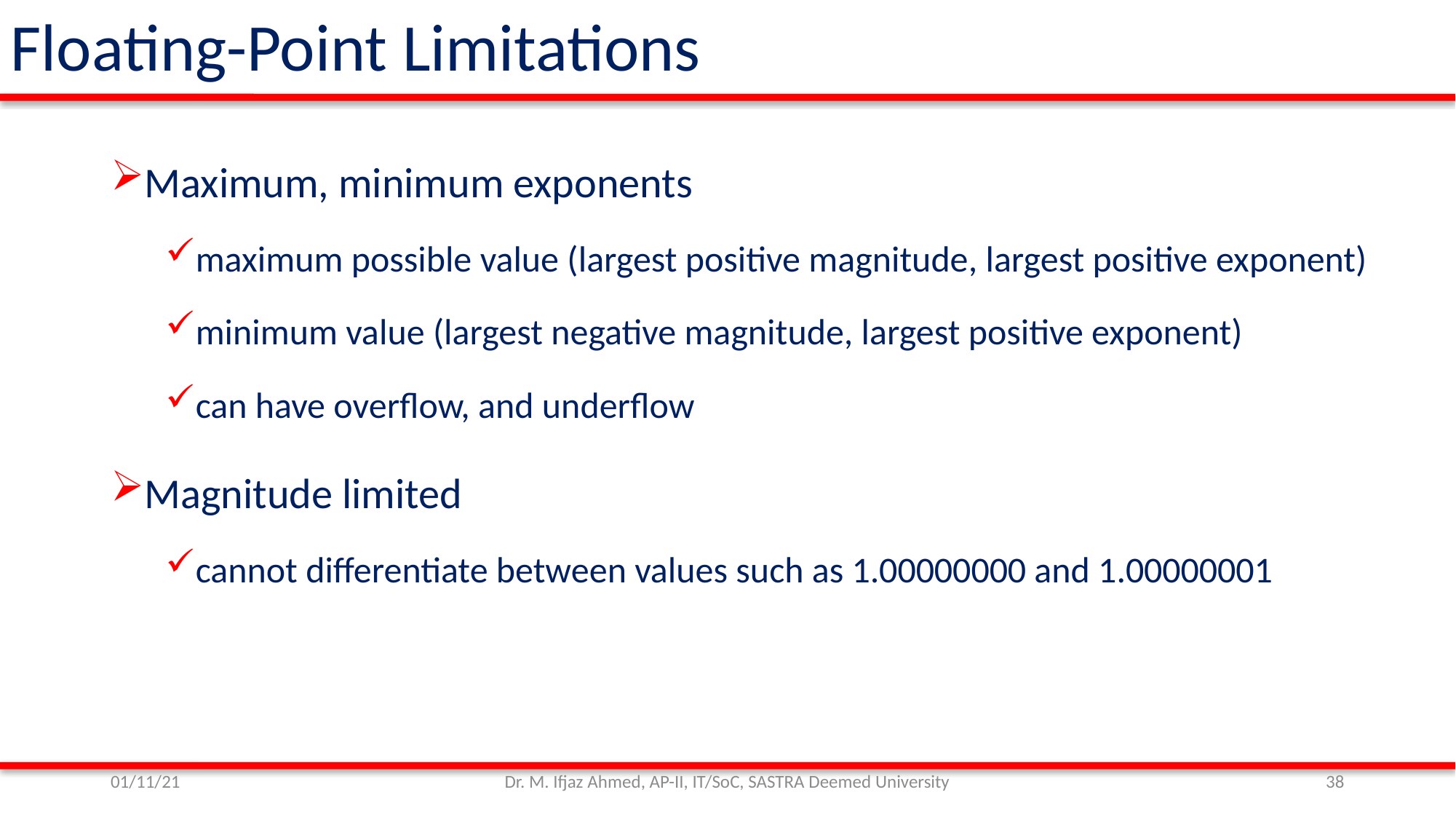

Floating-Point Limitations

Maximum, minimum exponents
maximum possible value (largest positive magnitude, largest positive exponent)
minimum value (largest negative magnitude, largest positive exponent)
can have overflow, and underflow
Magnitude limited
cannot differentiate between values such as 1.00000000 and 1.00000001
01/11/21
Dr. M. Ifjaz Ahmed, AP-II, IT/SoC, SASTRA Deemed University
38